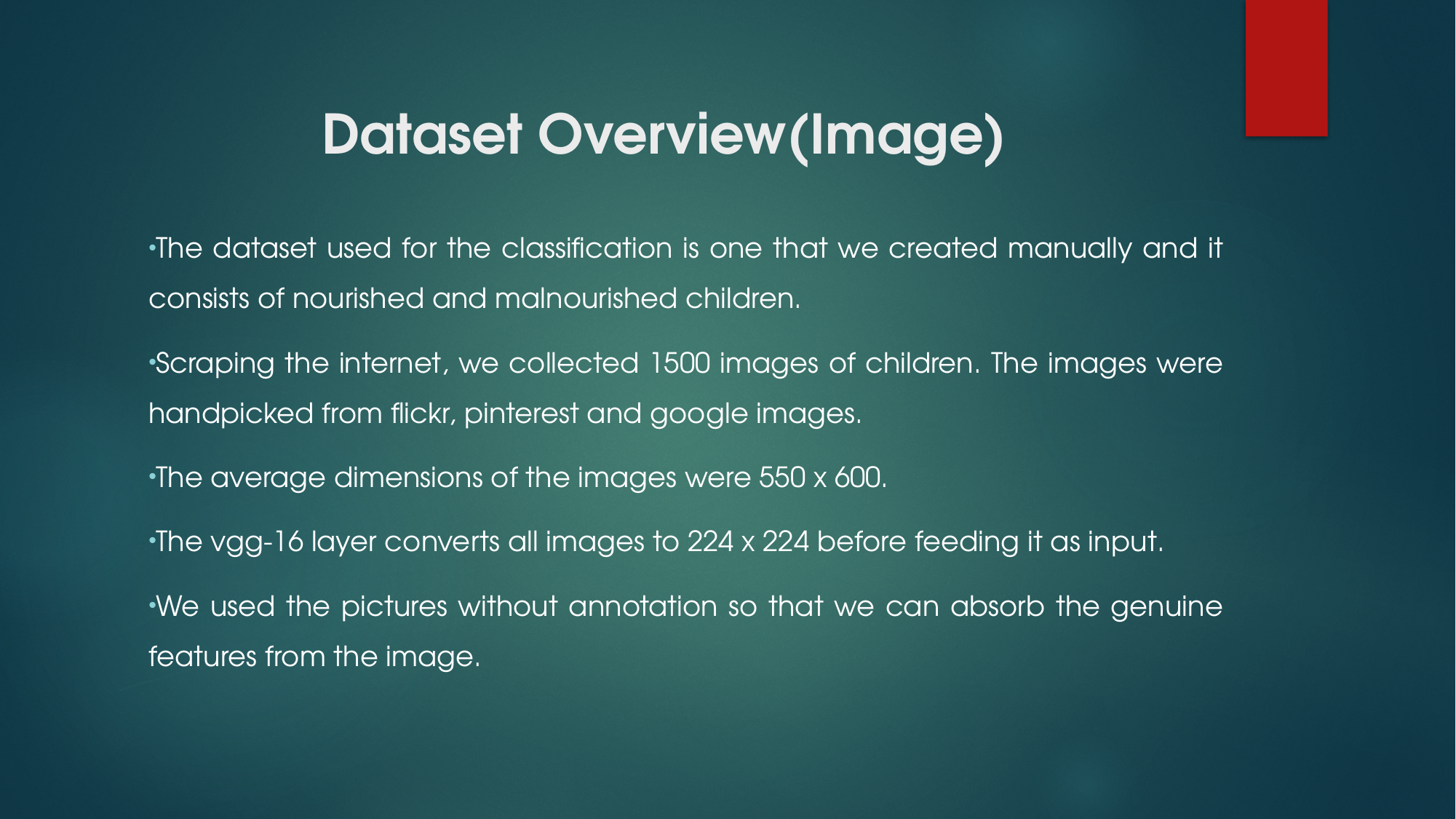

# Dataset Overview(Image)
The dataset used for the classification is one that we created manually and it consists of nourished and malnourished children.
Scraping the internet, we collected 1500 images of children. The images were handpicked from flickr, pinterest and google images.
The average dimensions of the images were 550 x 600.
The vgg-16 layer converts all images to 224 x 224 before feeding it as input.
We used the pictures without annotation so that we can absorb the genuine features from the image.